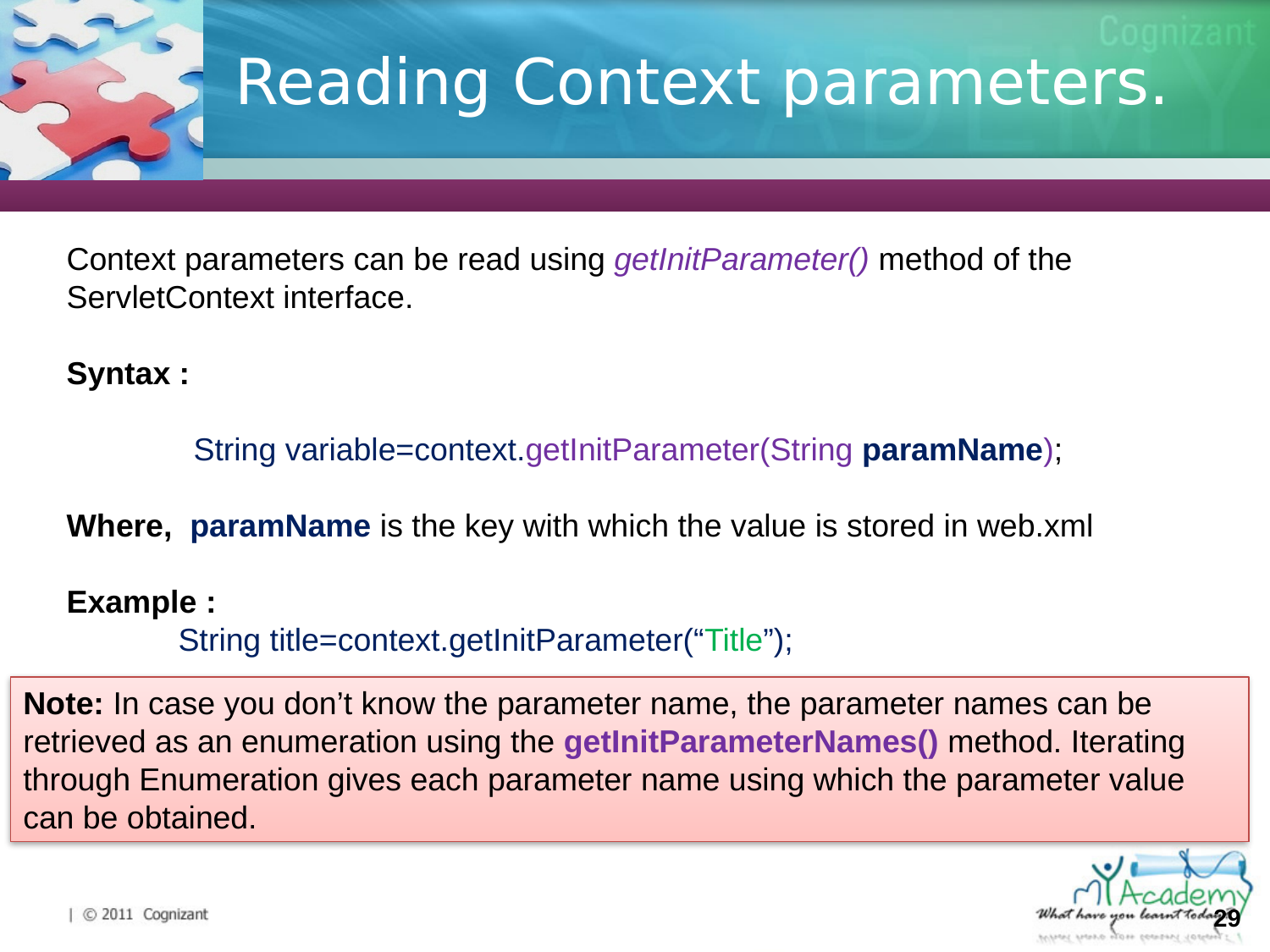

# Reading Context parameters.
Context parameters can be read using getInitParameter() method of the ServletContext interface.

Syntax :

	String variable=context.getInitParameter(String paramName);

Where,  paramName is the key with which the value is stored in web.xml

Example :
 String title=context.getInitParameter(“Title”);

Note: In case you don’t know the parameter name, the parameter names can be retrieved as an enumeration using the getInitParameterNames() method. Iterating through Enumeration gives each parameter name using which the parameter value can be obtained.
29